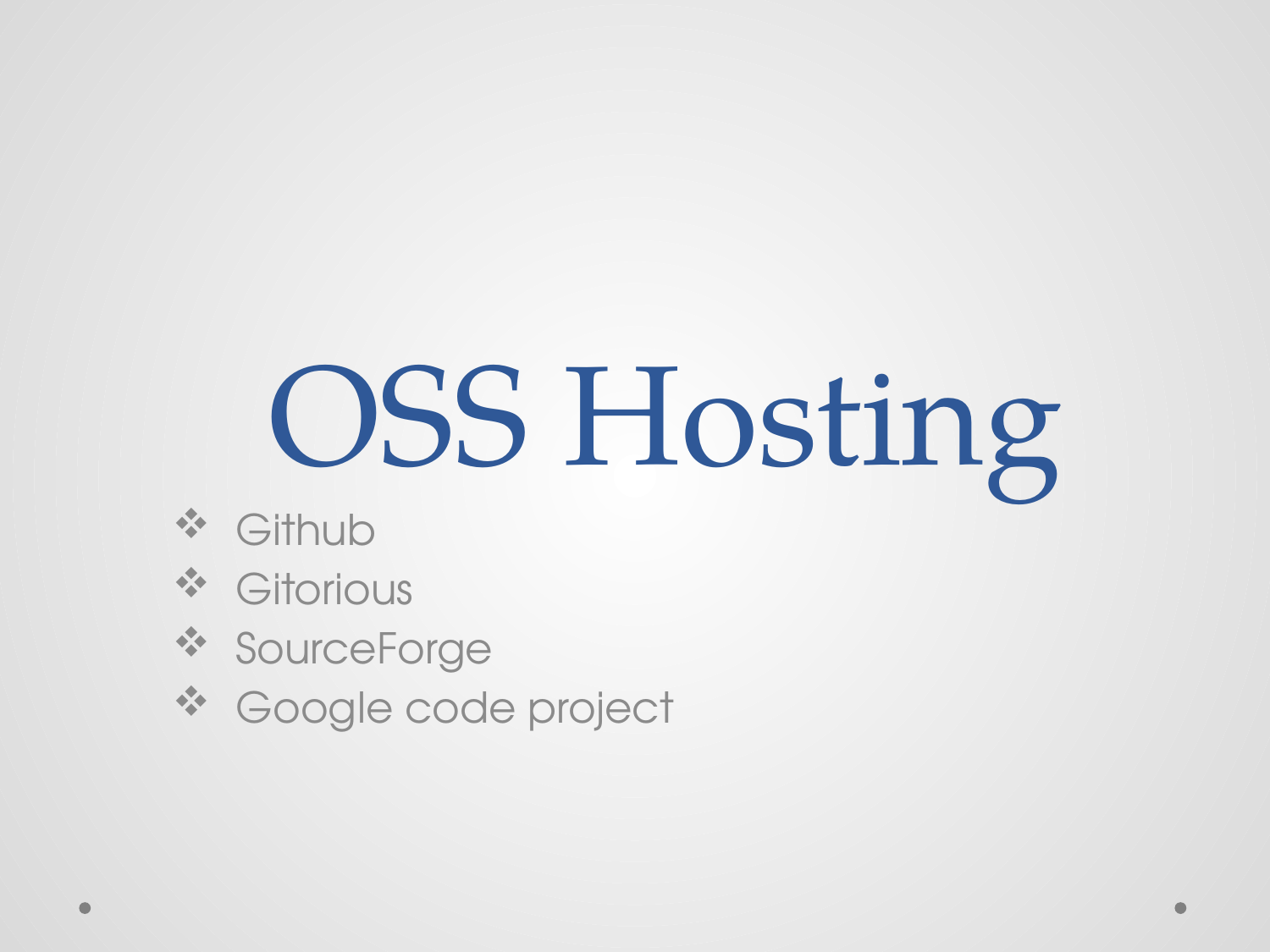

# OSS Hosting
Github
Gitorious
SourceForge
Google code project